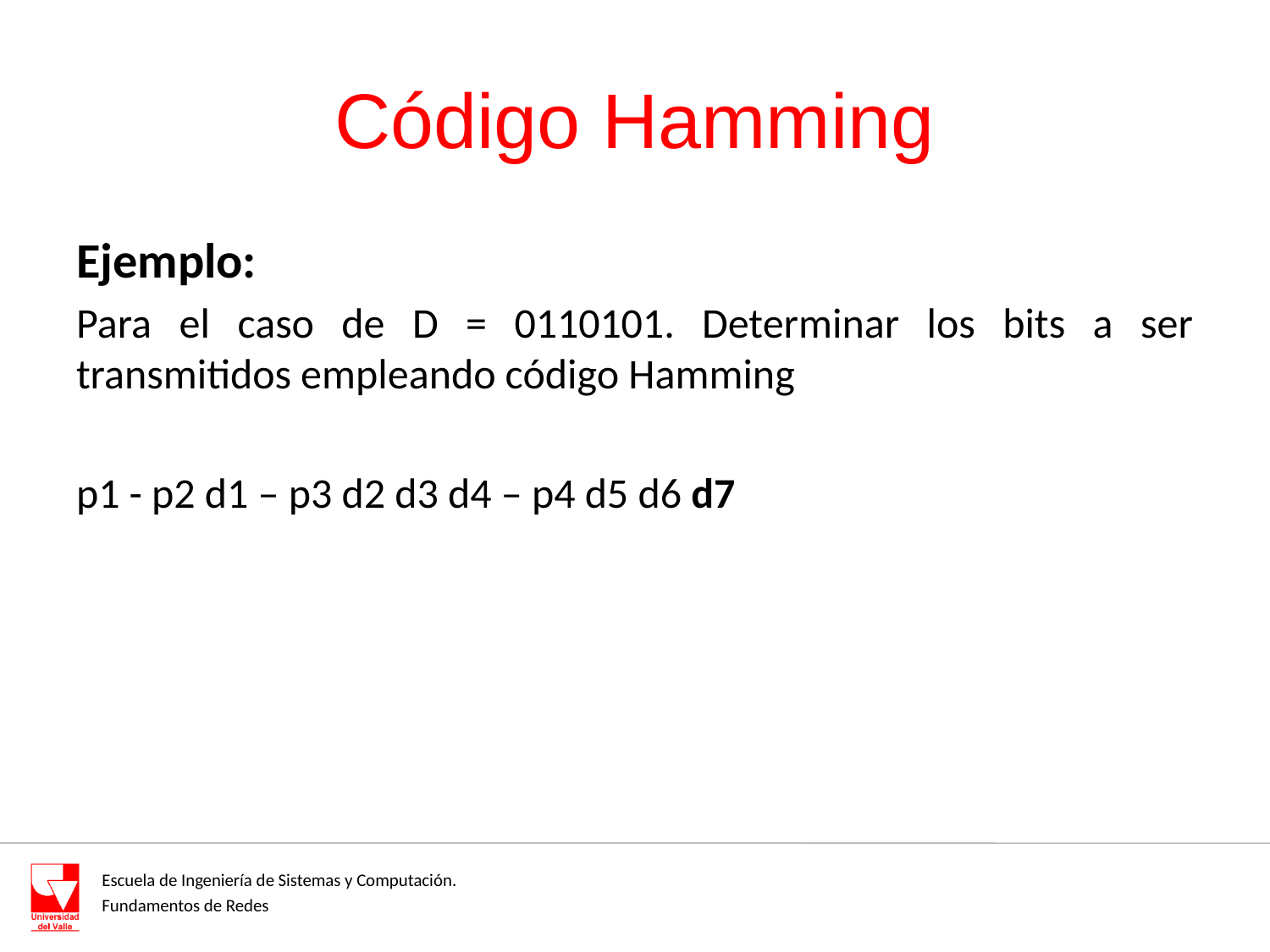

# Código Hamming
Ejemplo:
Para el caso de D = 0110101. Determinar los bits a ser transmitidos empleando código Hamming

p1 - p2 d1 – p3 d2 d3 d4 – p4 d5 d6 d7